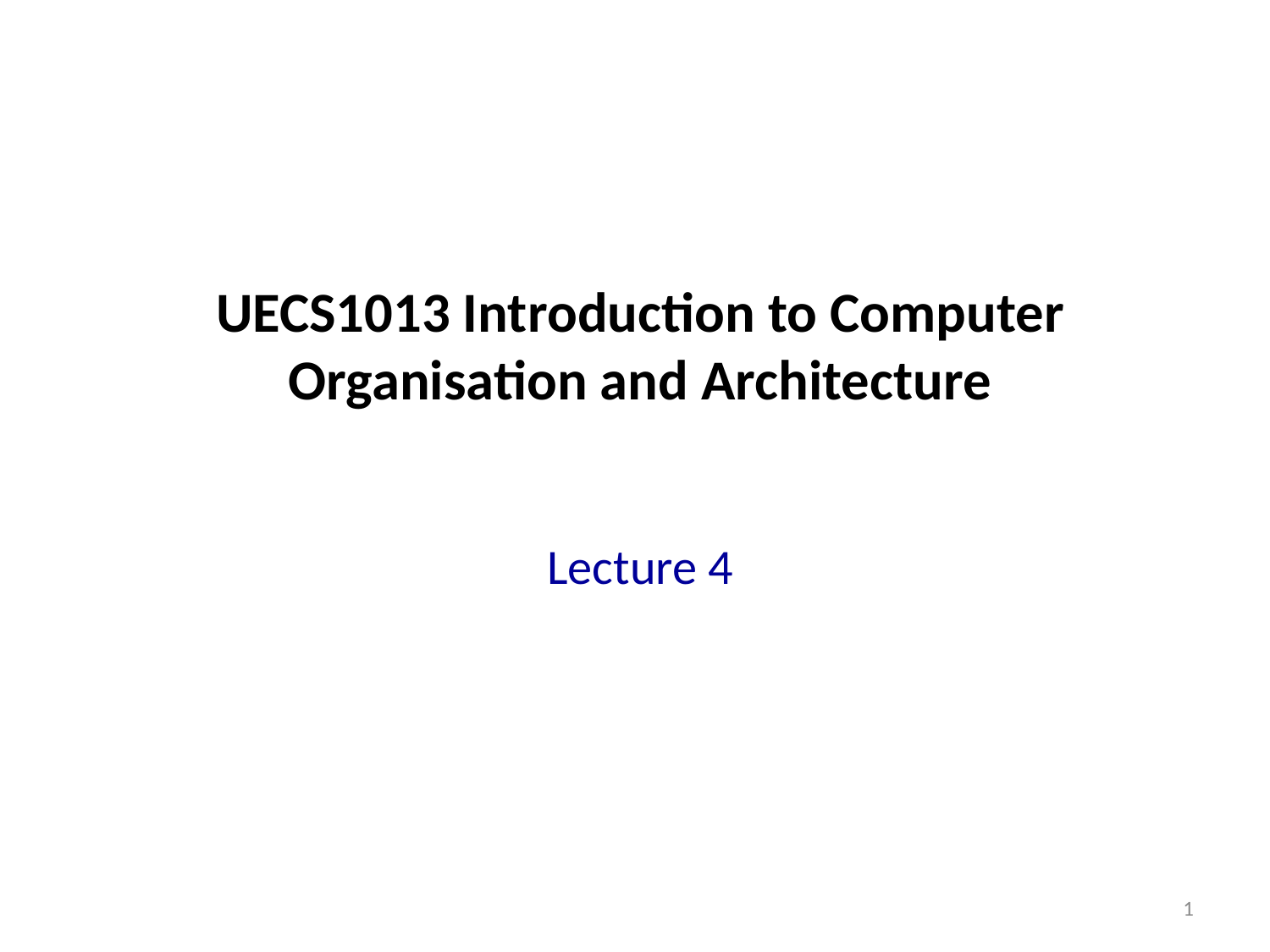

# UECS1013 Introduction to Computer Organisation and Architecture
Lecture 4
1